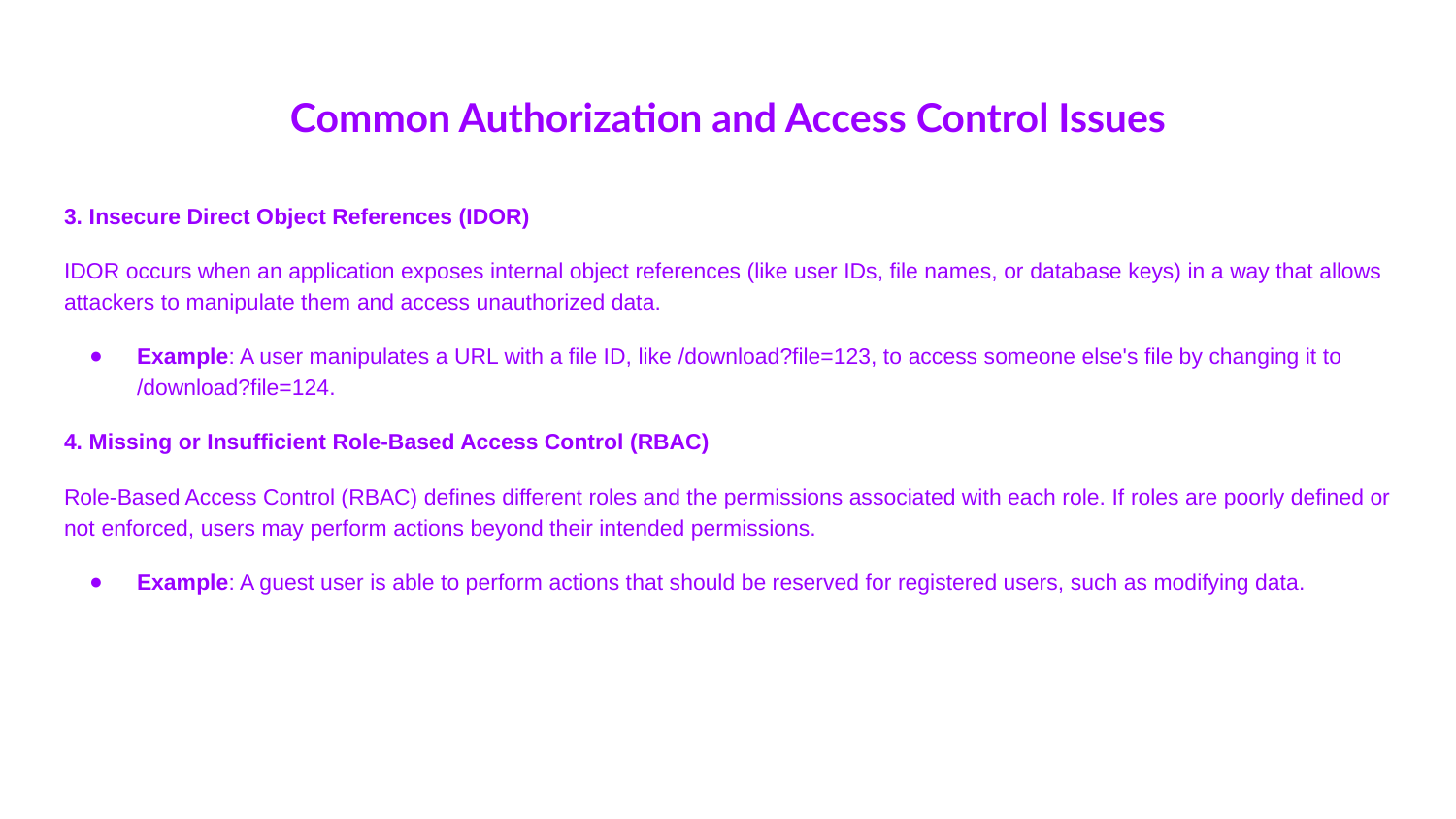

# Common Authorization and Access Control Issues
3. Insecure Direct Object References (IDOR)
IDOR occurs when an application exposes internal object references (like user IDs, file names, or database keys) in a way that allows attackers to manipulate them and access unauthorized data.
Example: A user manipulates a URL with a file ID, like /download?file=123, to access someone else's file by changing it to /download?file=124.
4. Missing or Insufficient Role-Based Access Control (RBAC)
Role-Based Access Control (RBAC) defines different roles and the permissions associated with each role. If roles are poorly defined or not enforced, users may perform actions beyond their intended permissions.
Example: A guest user is able to perform actions that should be reserved for registered users, such as modifying data.